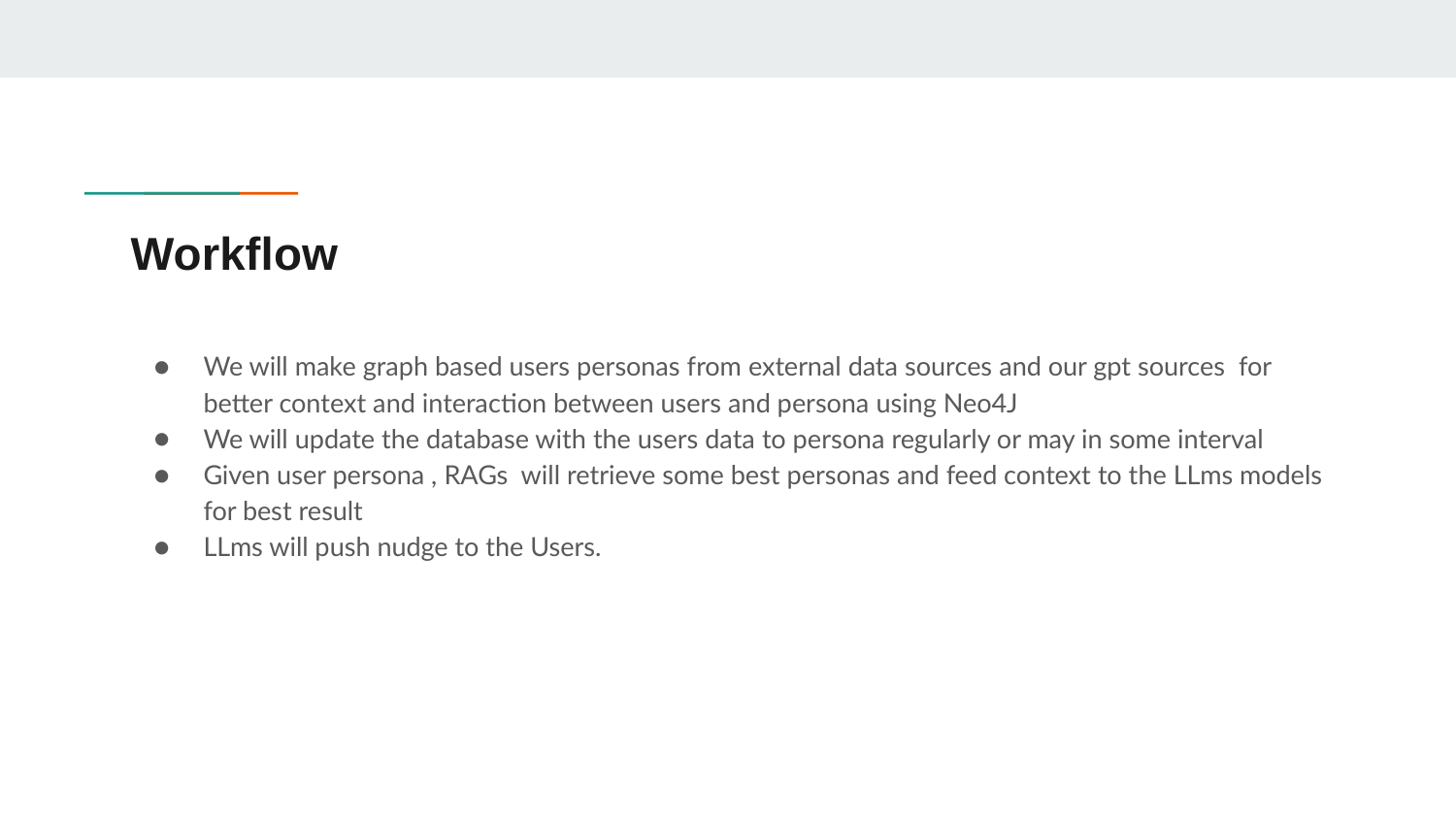

# Workflow

We will make graph based users personas from external data sources and our gpt sources  for better context and interaction between users and persona using Neo4J
We will update the database with the users data to persona regularly or may in some interval
Given user persona , RAGs  will retrieve some best personas and feed context to the LLms models for best result
LLms will push nudge to the Users.